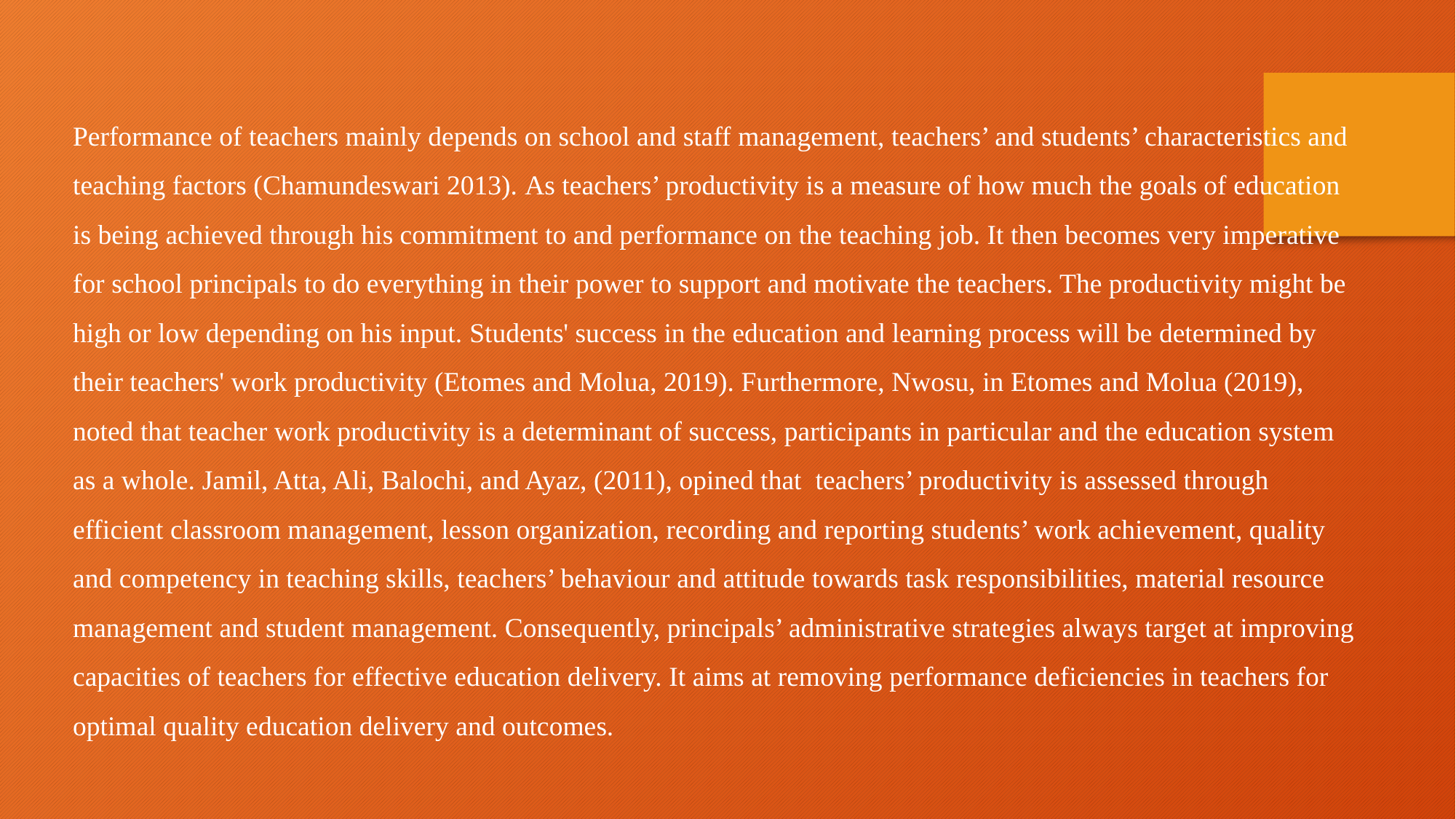

Performance of teachers mainly depends on school and staff management, teachers’ and students’ characteristics and teaching factors (Chamundeswari 2013). As teachers’ productivity is a measure of how much the goals of education is being achieved through his commitment to and performance on the teaching job. It then becomes very imperative for school principals to do everything in their power to support and motivate the teachers. The productivity might be high or low depending on his input. Students' success in the education and learning process will be determined by their teachers' work productivity (Etomes and Molua, 2019). Furthermore, Nwosu, in Etomes and Molua (2019), noted that teacher work productivity is a determinant of success, participants in particular and the education system as a whole. Jamil, Atta, Ali, Balochi, and Ayaz, (2011), opined that  teachers’ productivity is assessed through efficient classroom management, lesson organization, recording and reporting students’ work achievement, quality and competency in teaching skills, teachers’ behaviour and attitude towards task responsibilities, material resource management and student management. Consequently, principals’ administrative strategies always target at improving capacities of teachers for effective education delivery. It aims at removing performance deficiencies in teachers for optimal quality education delivery and outcomes.